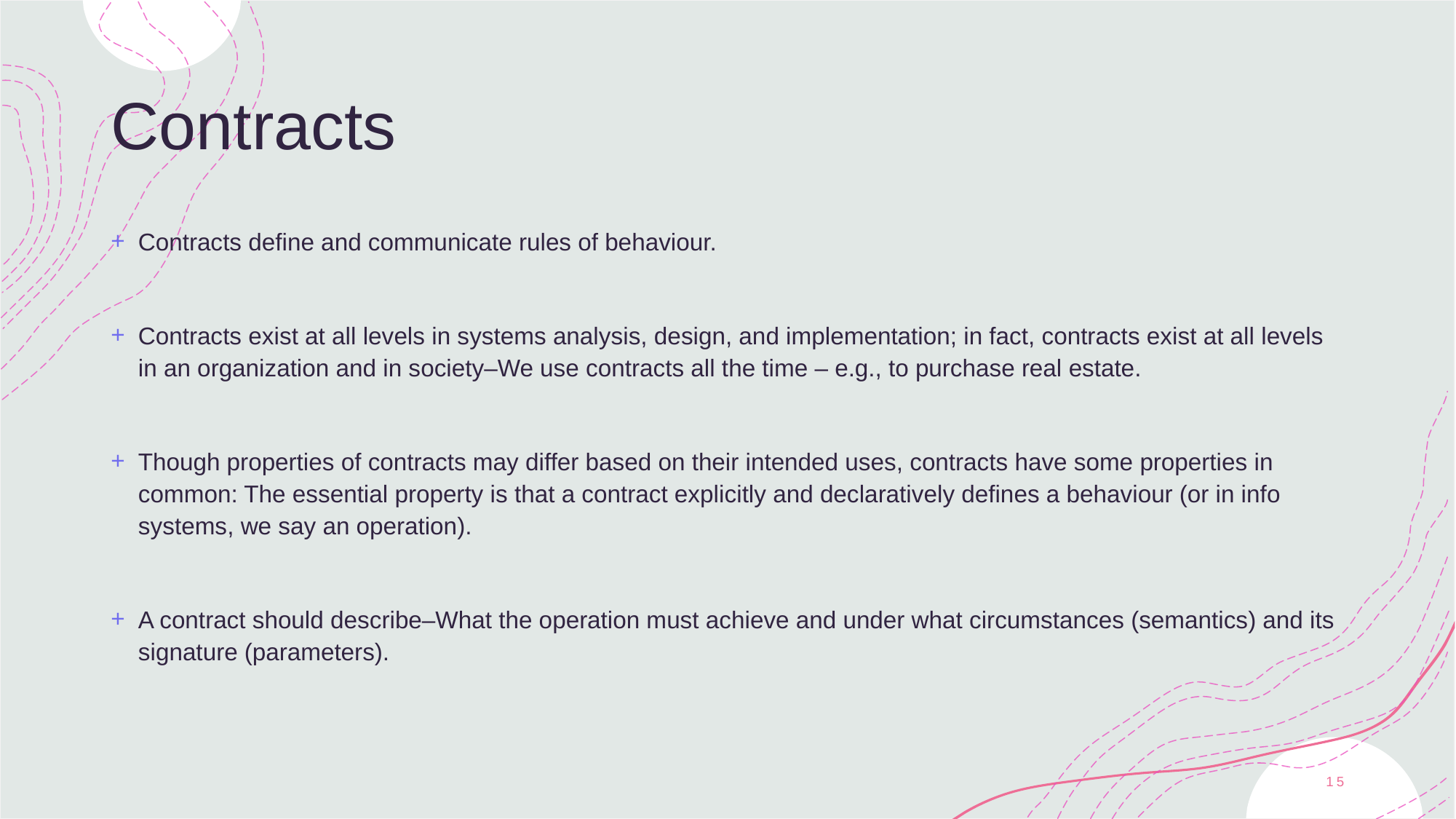

# Contracts
Contracts define and communicate rules of behaviour.

Contracts exist at all levels in systems analysis, design, and implementation; in fact, contracts exist at all levels in an organization and in society–We use contracts all the time – e.g., to purchase real estate.

Though properties of contracts may differ based on their intended uses, contracts have some properties in common: The essential property is that a contract explicitly and declaratively defines a behaviour (or in info systems, we say an operation).

A contract should describe–What the operation must achieve and under what circumstances (semantics) and its signature (parameters).

15